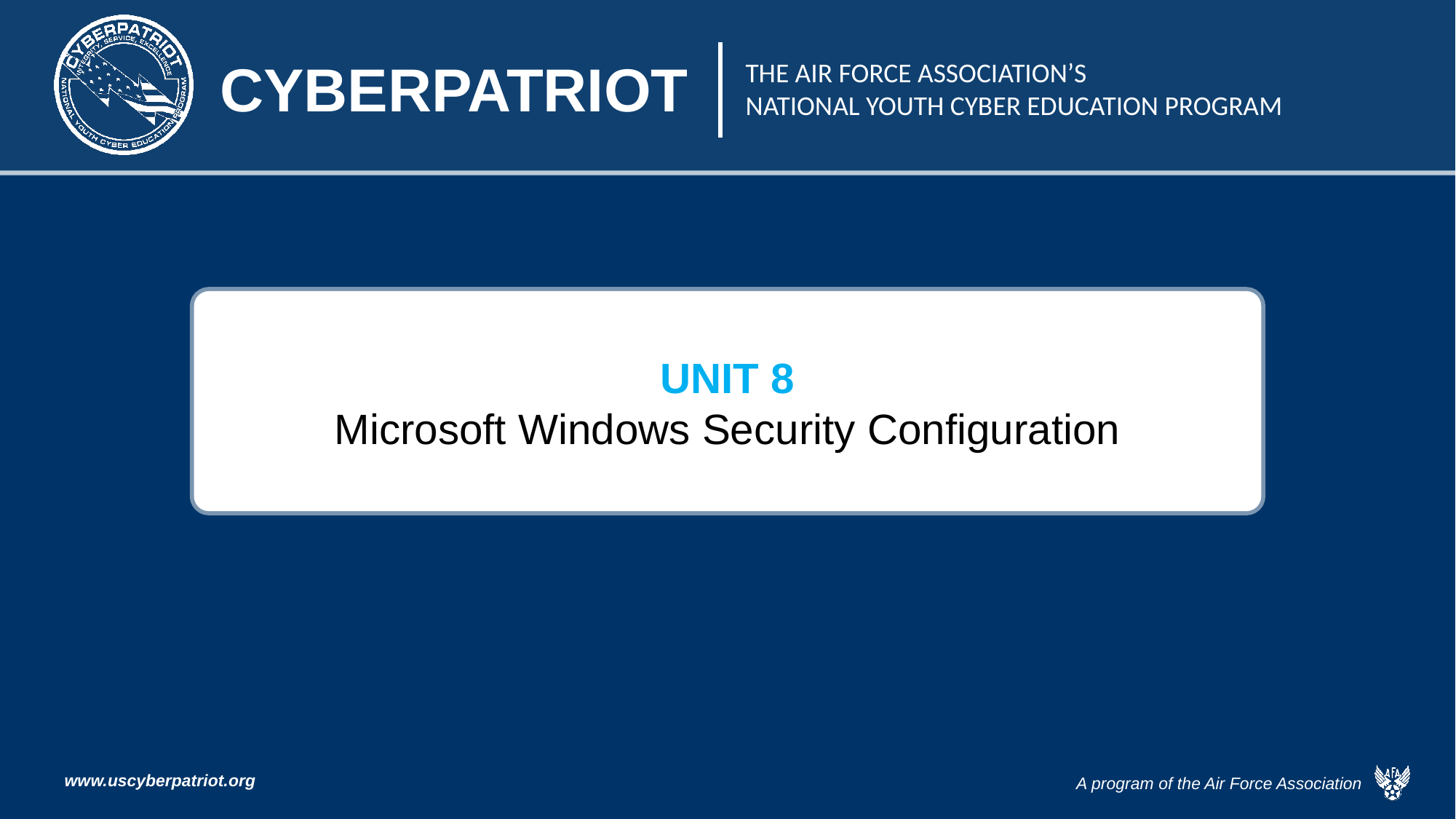

# UNIT 8 Microsoft Windows Security Configuration